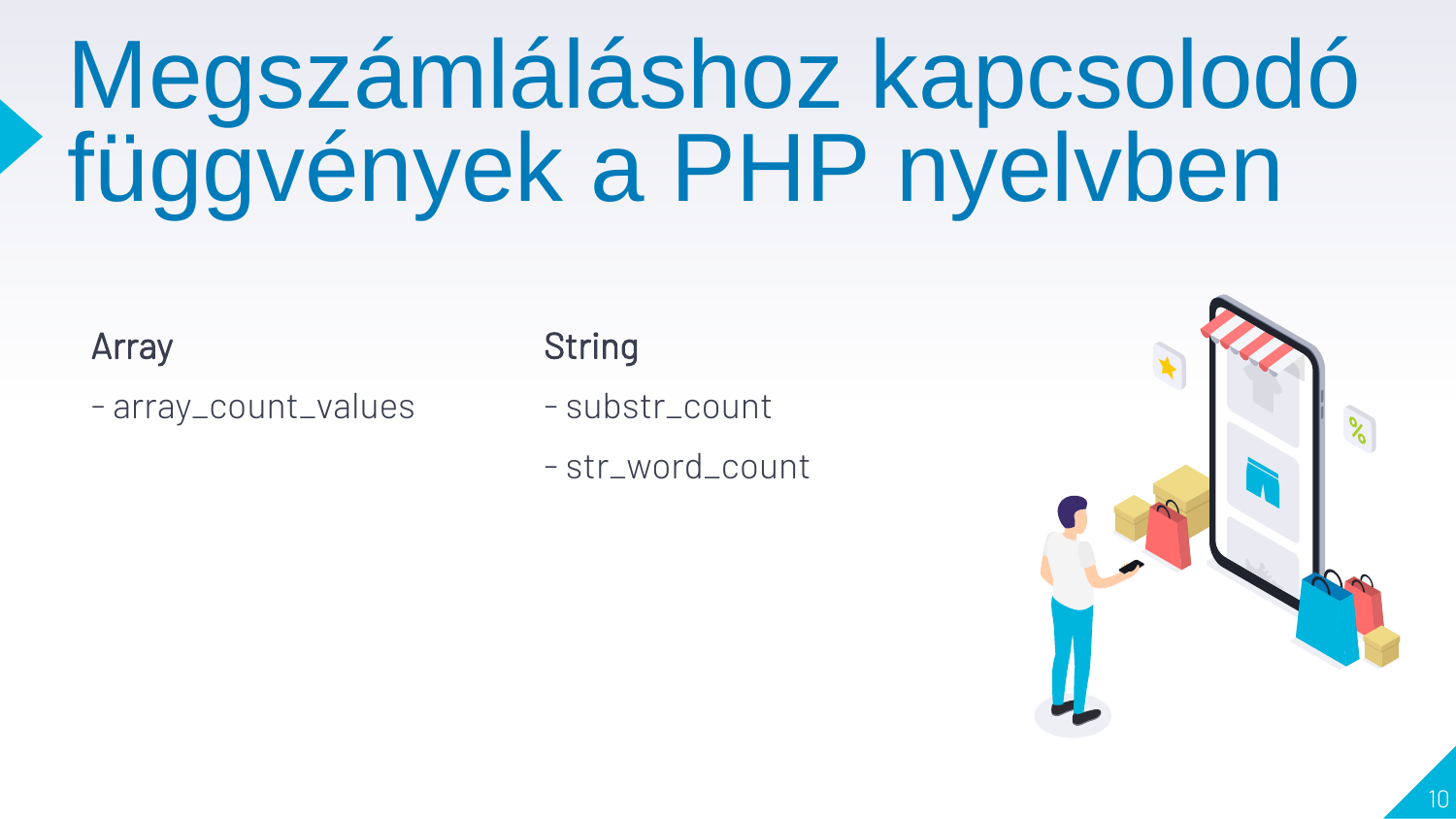

# Megszámláláshoz kapcsolodó függvények a PHP nyelvben

Array
- array_count_values
String
- substr_count
- str_word_count

10